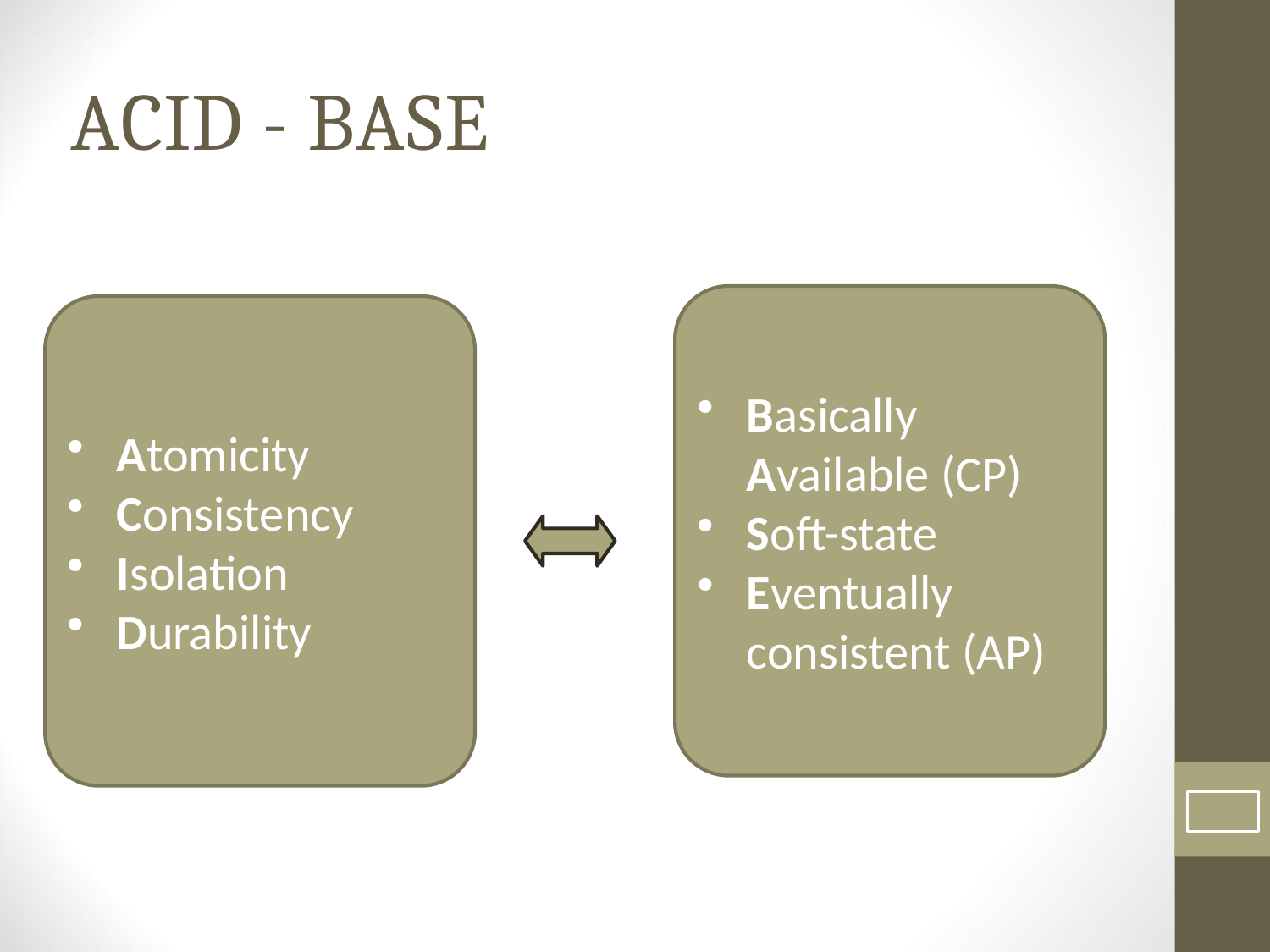

ACID - BASE

Basically
Available (CP)
Soft-state
Eventually consistent (AP)

Atomicity
Consistency
Isolation
Durability

17